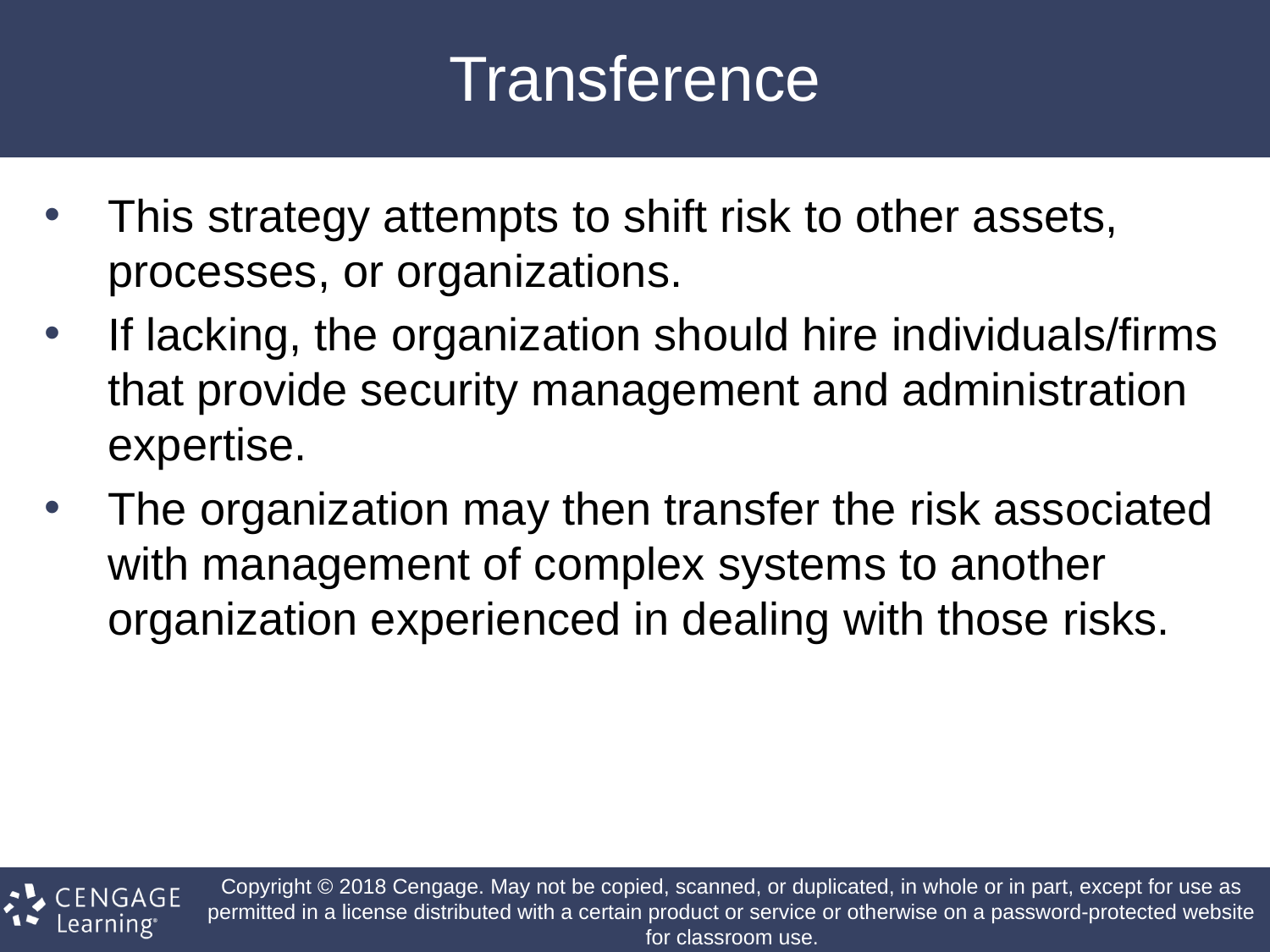

# Transference
This strategy attempts to shift risk to other assets, processes, or organizations.
If lacking, the organization should hire individuals/firms that provide security management and administration expertise.
The organization may then transfer the risk associated with management of complex systems to another organization experienced in dealing with those risks.